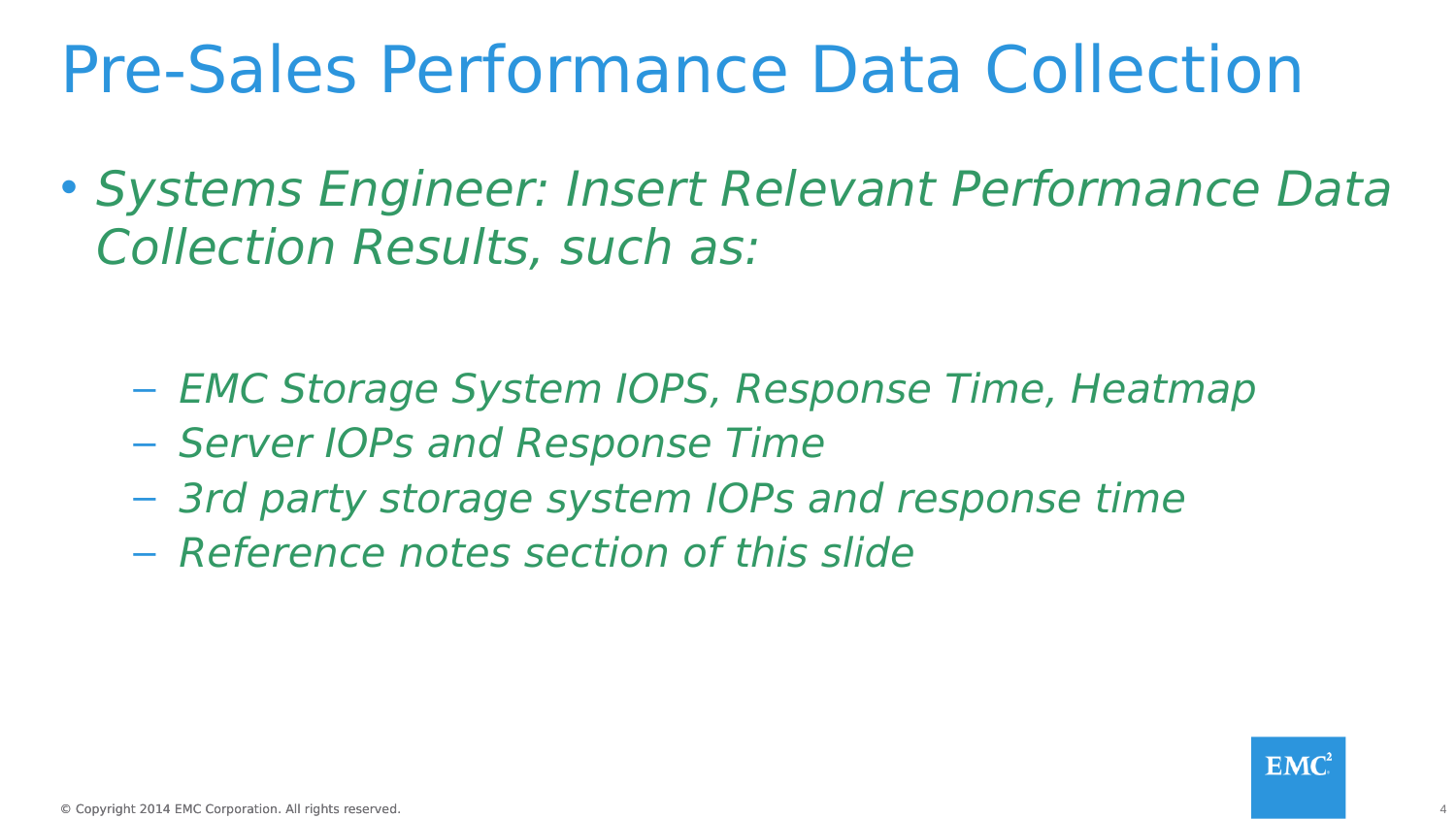

# Pre-Sales Performance Data Collection
Systems Engineer: Insert Relevant Performance Data Collection Results, such as:

EMC Storage System IOPS, Response Time, Heatmap
Server IOPs and Response Time
3rd party storage system IOPs and response time
Reference notes section of this slide